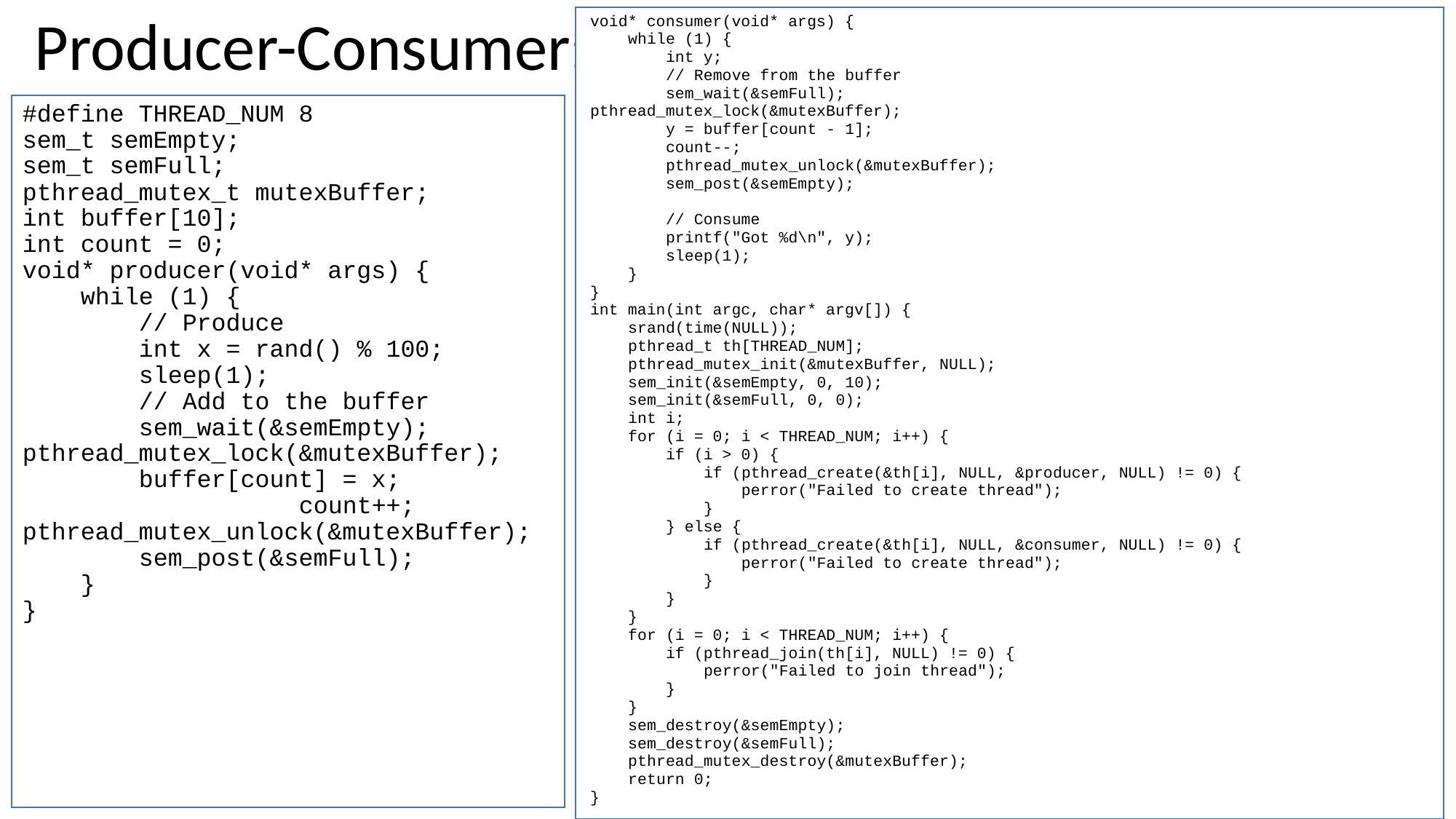

# Producer-Consumer:
void* consumer(void* args) {
    while (1) {
        int y;
        // Remove from the buffer
        sem_wait(&semFull);
pthread_mutex_lock(&mutexBuffer);
        y = buffer[count - 1];
        count--;
        pthread_mutex_unlock(&mutexBuffer);
        sem_post(&semEmpty);

        // Consume
        printf("Got %d\n", y);
        sleep(1);
    }
}
int main(int argc, char* argv[]) {
    srand(time(NULL));
    pthread_t th[THREAD_NUM];
    pthread_mutex_init(&mutexBuffer, NULL);
    sem_init(&semEmpty, 0, 10);
    sem_init(&semFull, 0, 0);
    int i;
    for (i = 0; i < THREAD_NUM; i++) {
        if (i > 0) {
            if (pthread_create(&th[i], NULL, &producer, NULL) != 0) {
                perror("Failed to create thread");
            }
        } else {
            if (pthread_create(&th[i], NULL, &consumer, NULL) != 0) {
                perror("Failed to create thread");
            }
        }
    }
    for (i = 0; i < THREAD_NUM; i++) {
        if (pthread_join(th[i], NULL) != 0) {
            perror("Failed to join thread");
        }
    }
    sem_destroy(&semEmpty);
    sem_destroy(&semFull);
    pthread_mutex_destroy(&mutexBuffer);
    return 0;
}
#define THREAD_NUM 8
sem_t semEmpty;
sem_t semFull;
pthread_mutex_t mutexBuffer;
int buffer[10];
int count = 0;
void* producer(void* args) {
    while (1) {
        // Produce
        int x = rand() % 100;
        sleep(1);
        // Add to the buffer
        sem_wait(&semEmpty);
pthread_mutex_lock(&mutexBuffer);
        buffer[count] = x;
        count++;     pthread_mutex_unlock(&mutexBuffer);
        sem_post(&semFull);
    }
}